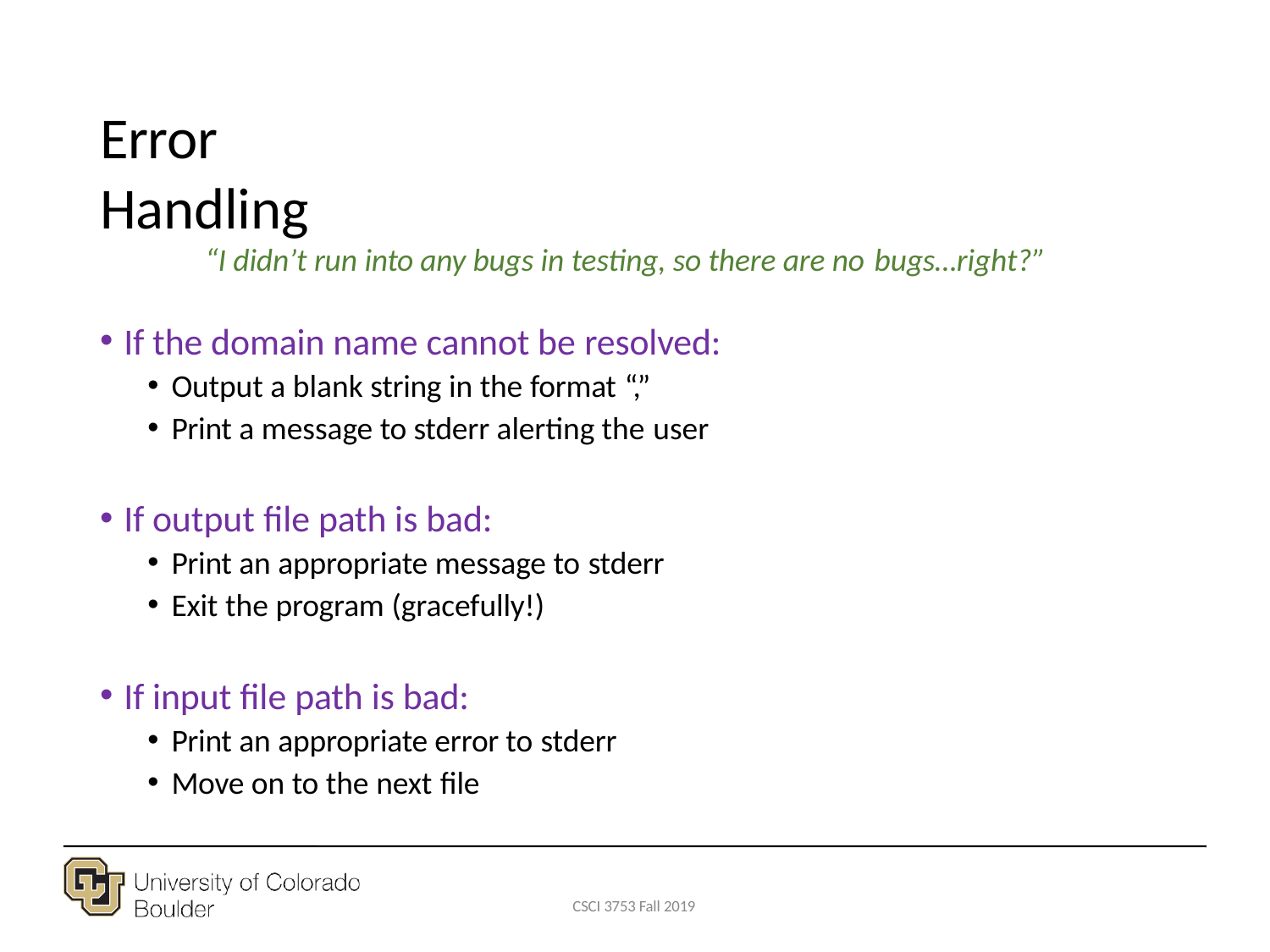

# Error Handling
“I didn’t run into any bugs in testing, so there are no bugs…right?”

If the domain name cannot be resolved:
Output a blank string in the format “,”
Print a message to stderr alerting the user

If output file path is bad:
Print an appropriate message to stderr
Exit the program (gracefully!)

If input file path is bad:
Print an appropriate error to stderr
Move on to the next file
CSCI 3753 Fall 2019